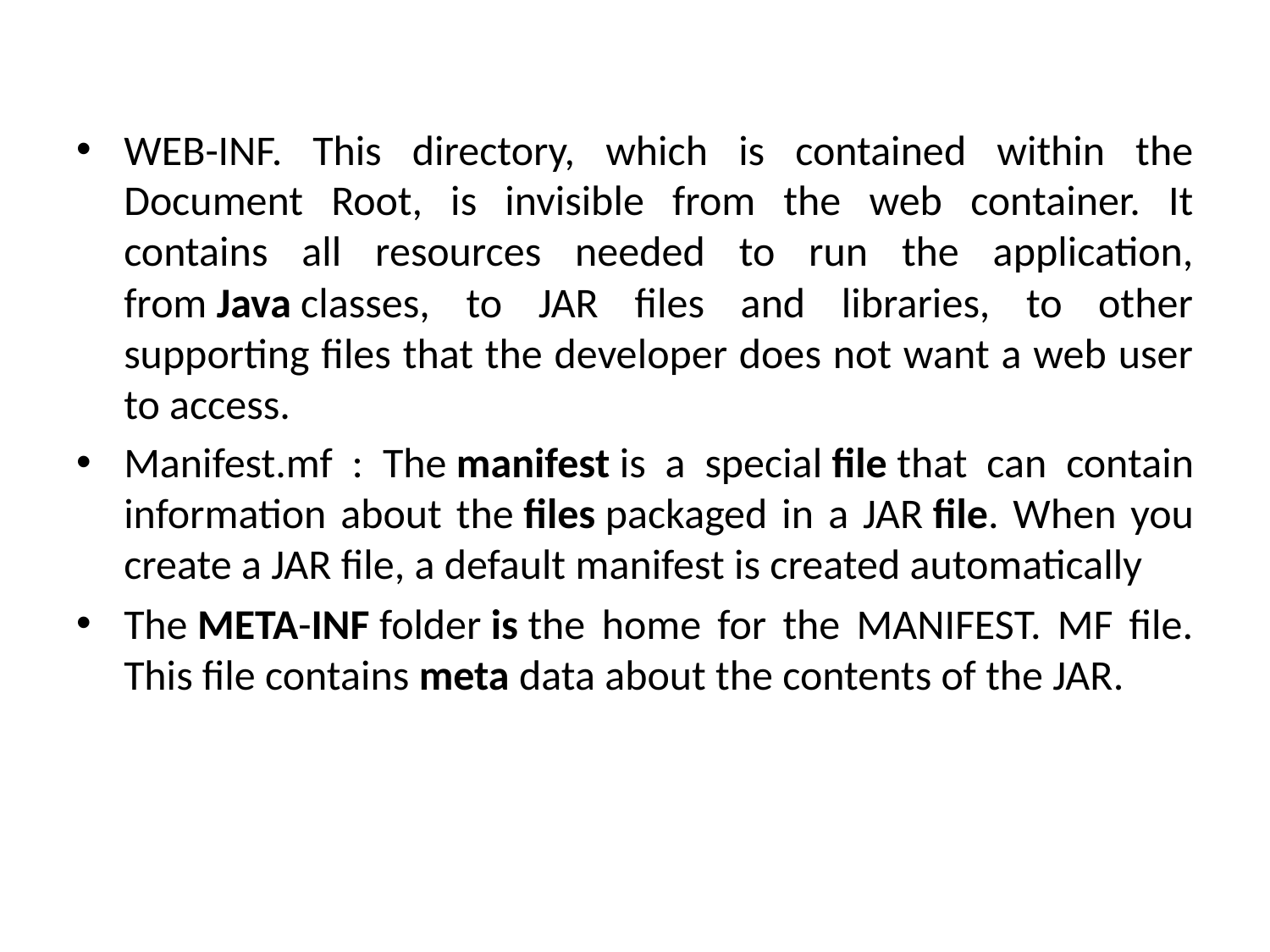

WEB-INF. This directory, which is contained within the Document Root, is invisible from the web container. It contains all resources needed to run the application, from Java classes, to JAR files and libraries, to other supporting files that the developer does not want a web user to access.
Manifest.mf : The manifest is a special file that can contain information about the files packaged in a JAR file. When you create a JAR file, a default manifest is created automatically
The META-INF folder is the home for the MANIFEST. MF file. This file contains meta data about the contents of the JAR.